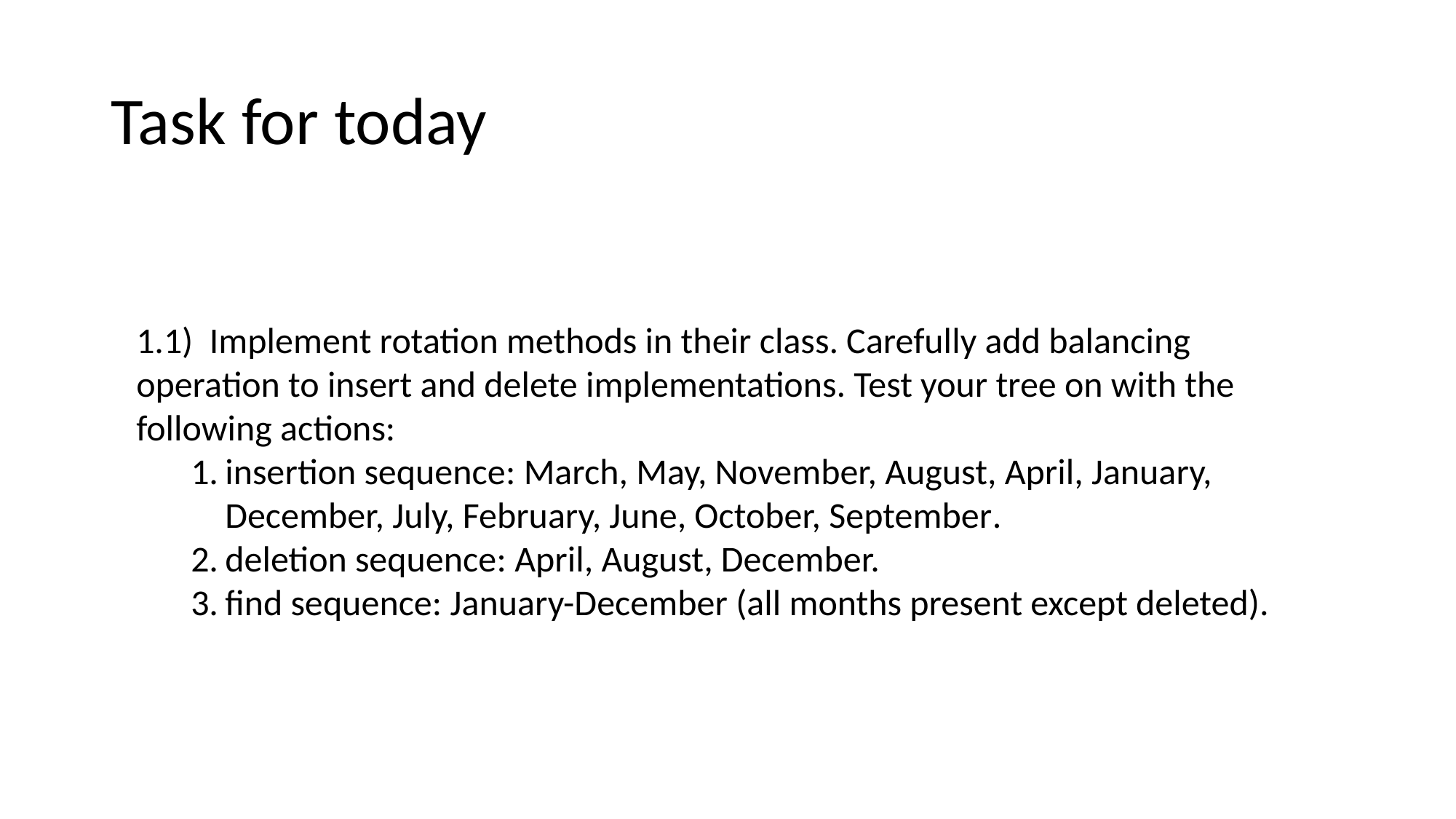

# Task for today
1)  Implement rotation methods in their class. Carefully add balancing operation to insert and delete implementations. Test your tree on with the following actions:
insertion sequence: March, May, November, August, April, January, December, July, February, June, October, September.
deletion sequence: April, August, December.
find sequence: January-December (all months present except deleted).